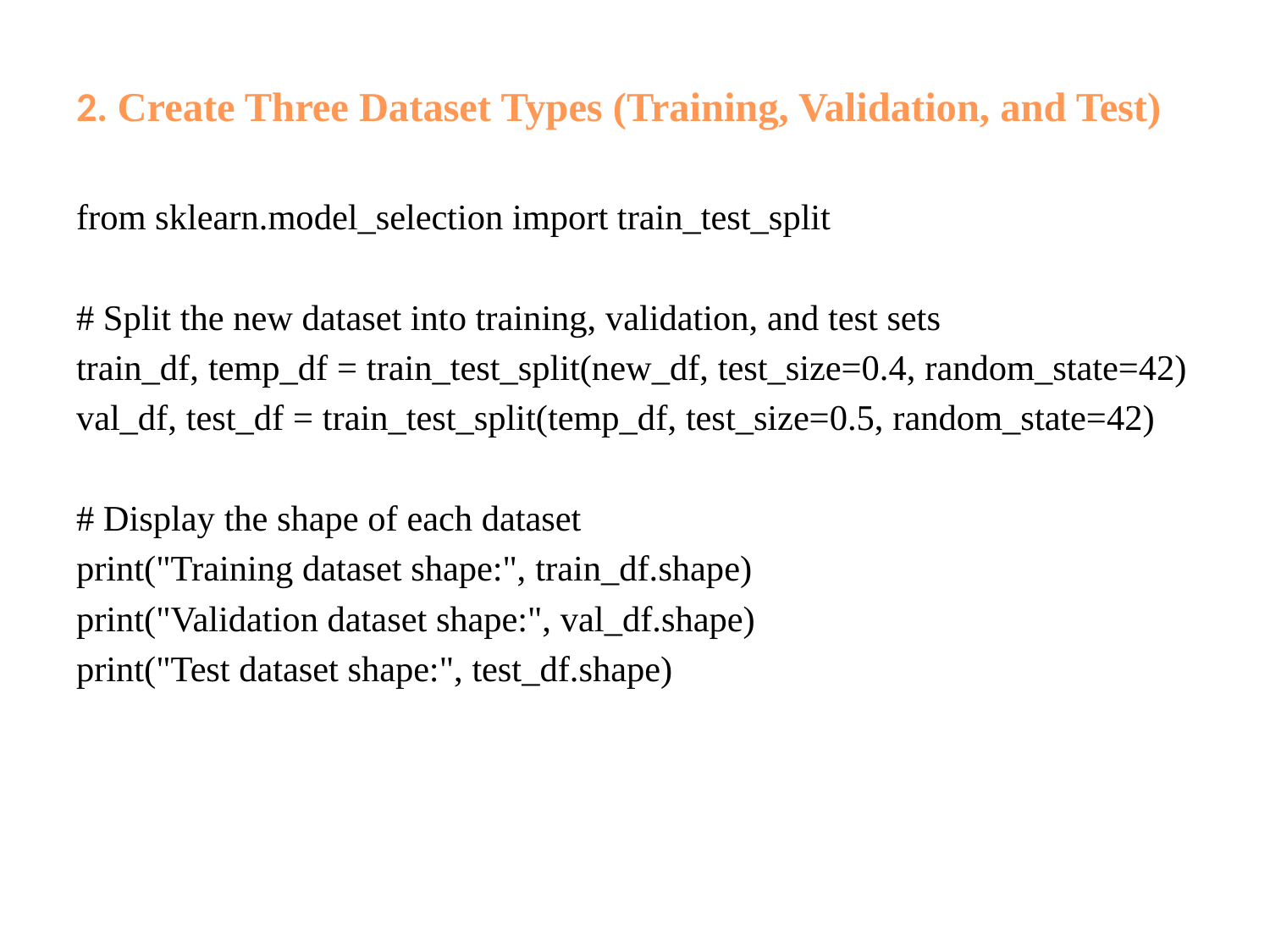

2. Create Three Dataset Types (Training, Validation, and Test)

from sklearn.model_selection import train_test_split

# Split the new dataset into training, validation, and test sets
train_df, temp_df = train_test_split(new_df, test_size=0.4, random_state=42)
val_df, test_df = train_test_split(temp_df, test_size=0.5, random_state=42)

# Display the shape of each dataset
print("Training dataset shape:", train_df.shape)
print("Validation dataset shape:", val_df.shape)
print("Test dataset shape:", test_df.shape)